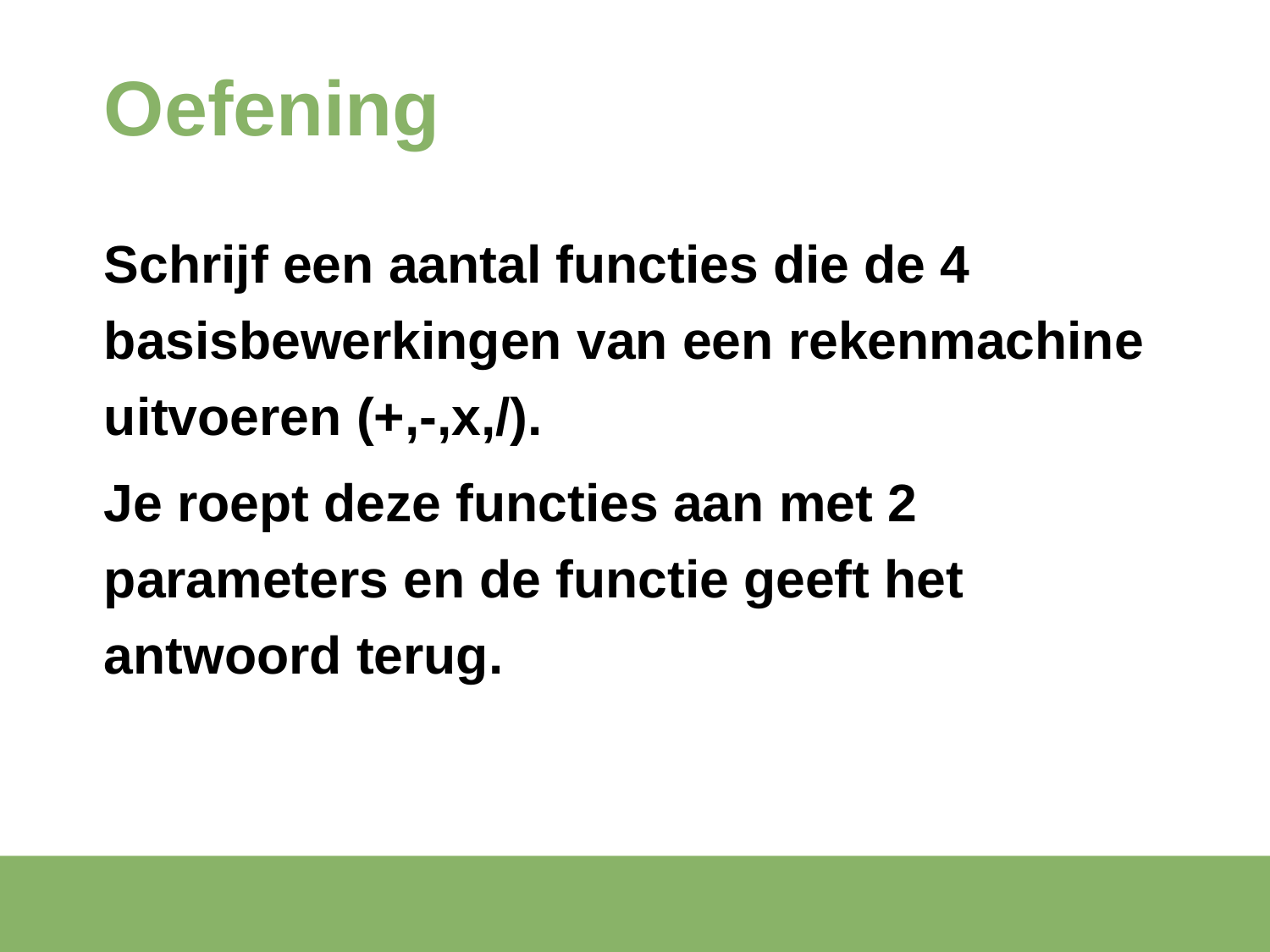

# Oefening
Schrijf een aantal functies die de 4 basisbewerkingen van een rekenmachine uitvoeren (+,-,x,/).
Je roept deze functies aan met 2 parameters en de functie geeft het antwoord terug.